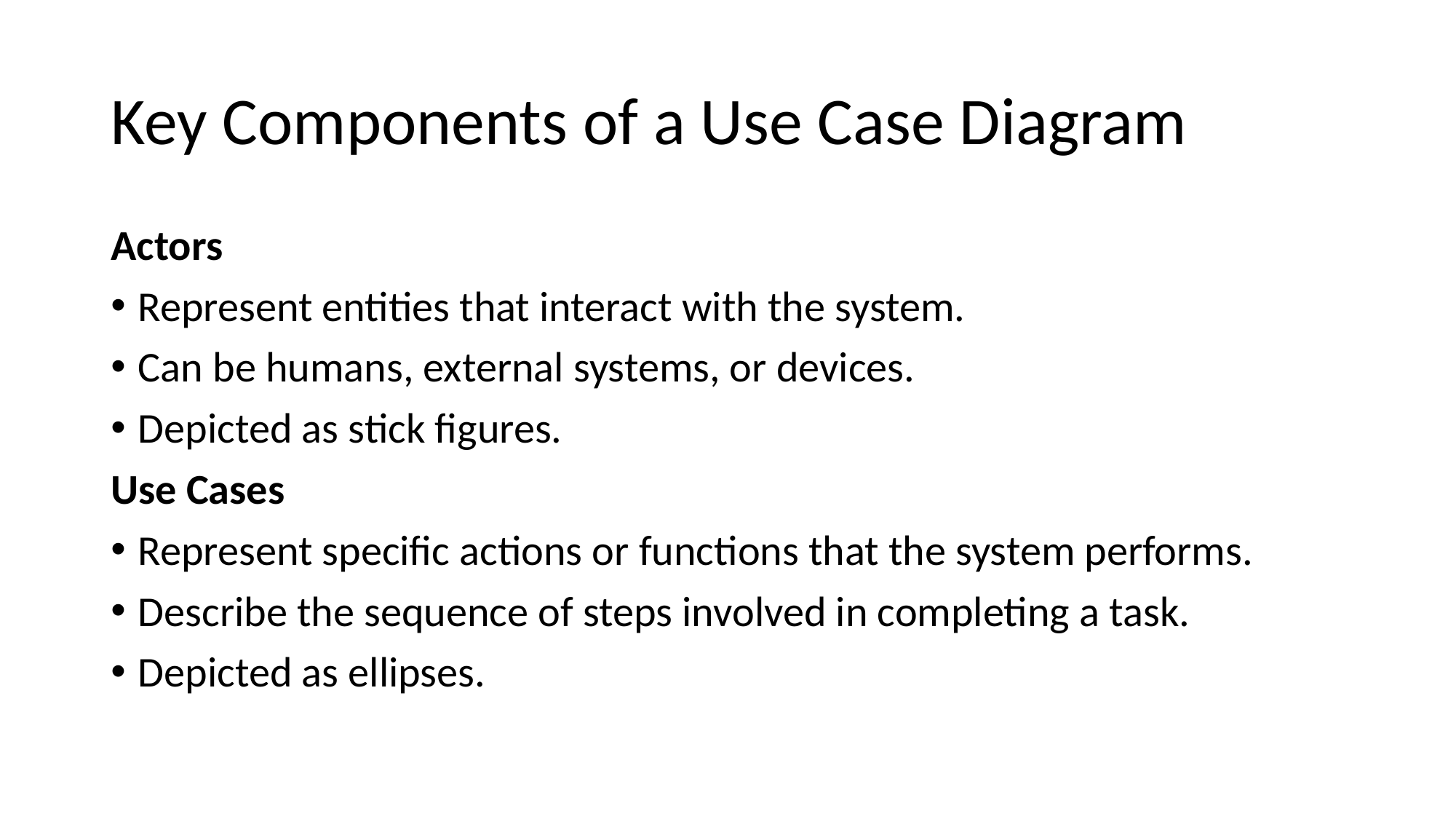

# Key Components of a Use Case Diagram
Actors
Represent entities that interact with the system.
Can be humans, external systems, or devices.
Depicted as stick figures.
Use Cases
Represent specific actions or functions that the system performs.
Describe the sequence of steps involved in completing a task.
Depicted as ellipses.